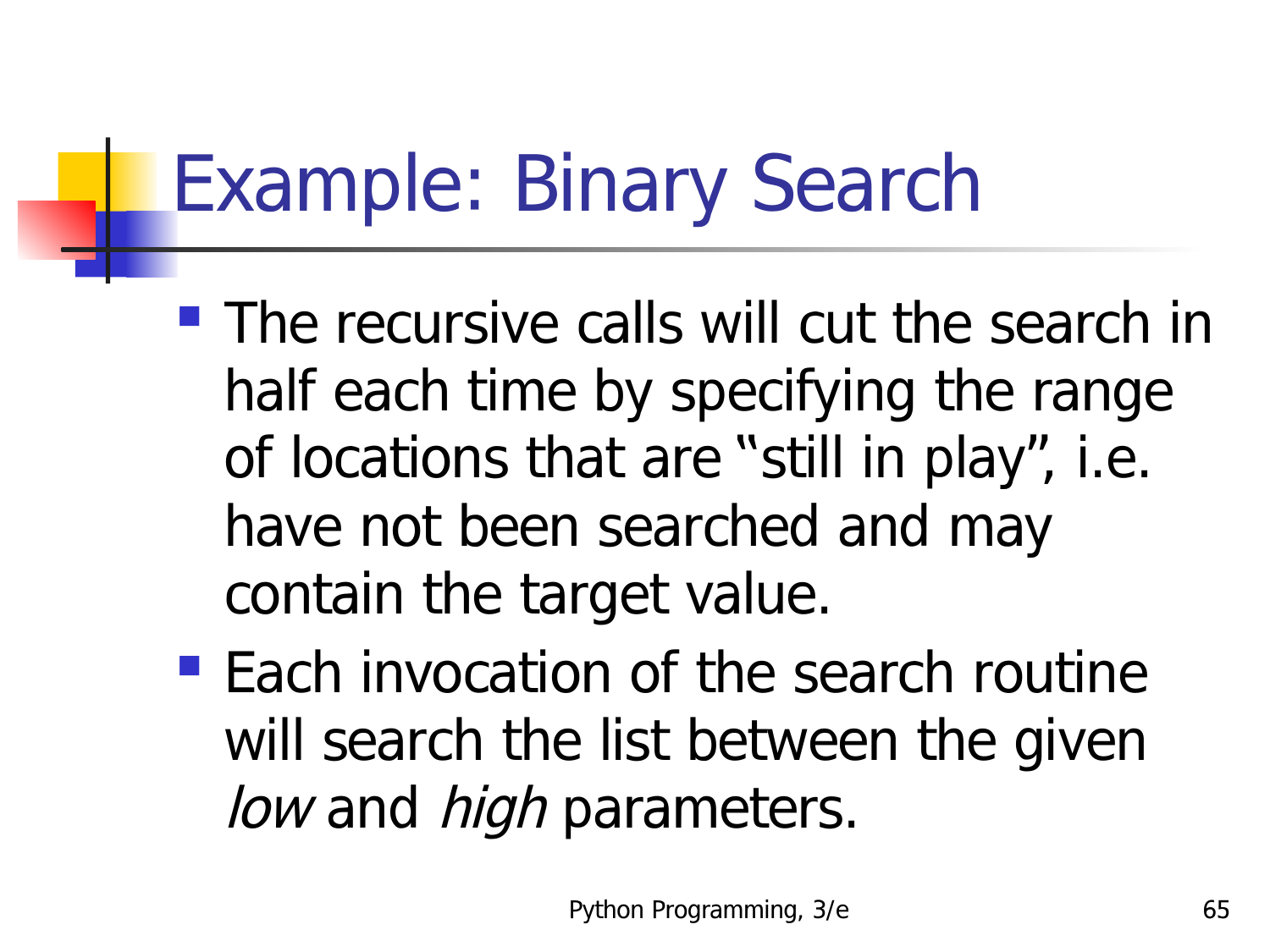

# Example: Binary Search
The recursive calls will cut the search in half each time by specifying the range of locations that are “still in play”, i.e. have not been searched and may contain the target value.
Each invocation of the search routine will search the list between the given low and high parameters.
Python Programming, 3/e
65